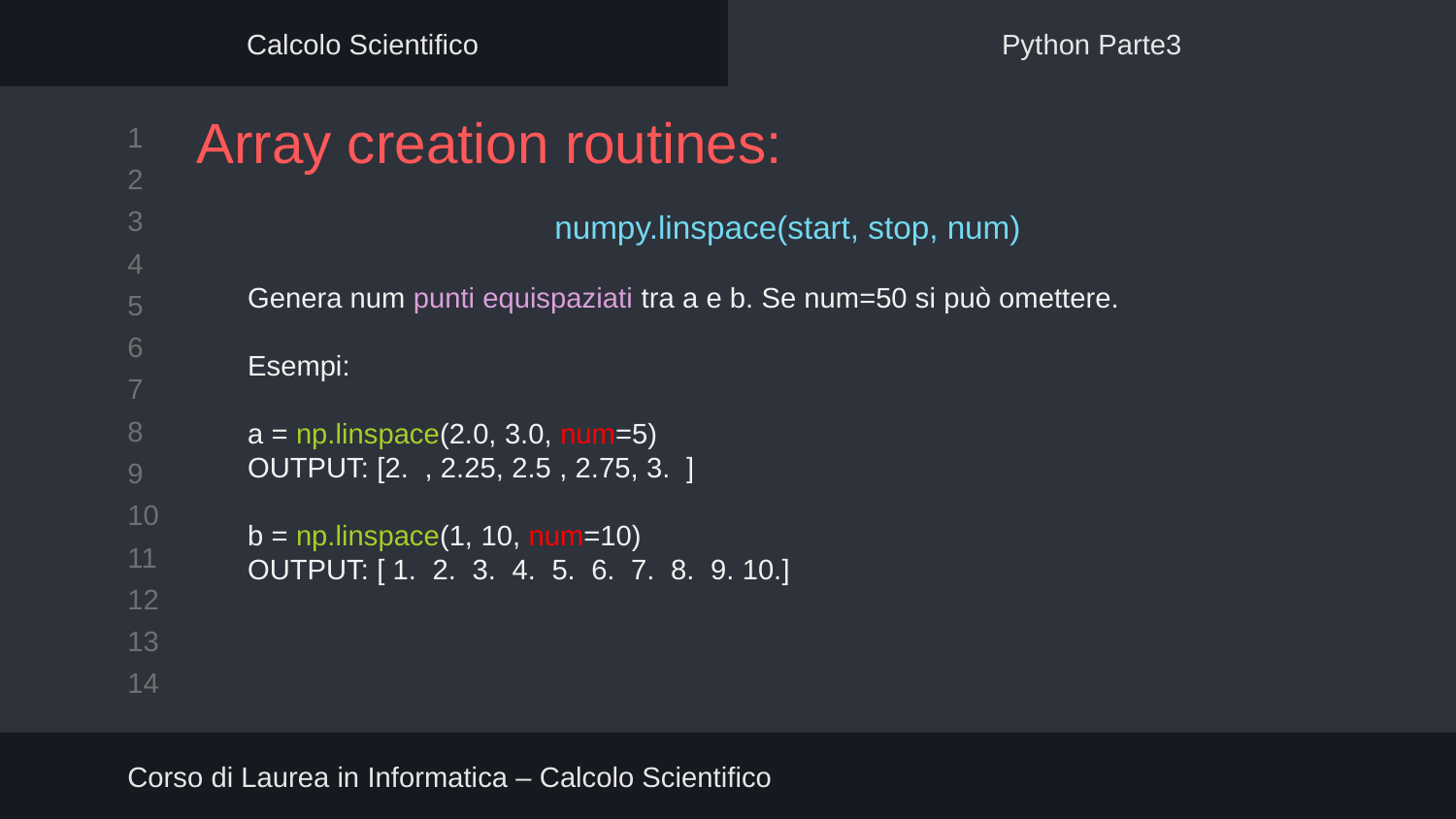

Calcolo Scientifico
Python Parte3
# Array creation routines:
numpy.linspace(start, stop, num)

Genera num punti equispaziati tra a e b. Se num=50 si può omettere.

Esempi:

a = np.linspace(2.0, 3.0, num=5)
OUTPUT: [2.  , 2.25, 2.5 , 2.75, 3.  ]

b = np.linspace(1, 10, num=10)
OUTPUT: [ 1.  2.  3.  4.  5.  6.  7.  8.  9. 10.]
Corso di Laurea in Informatica – Calcolo Scientifico